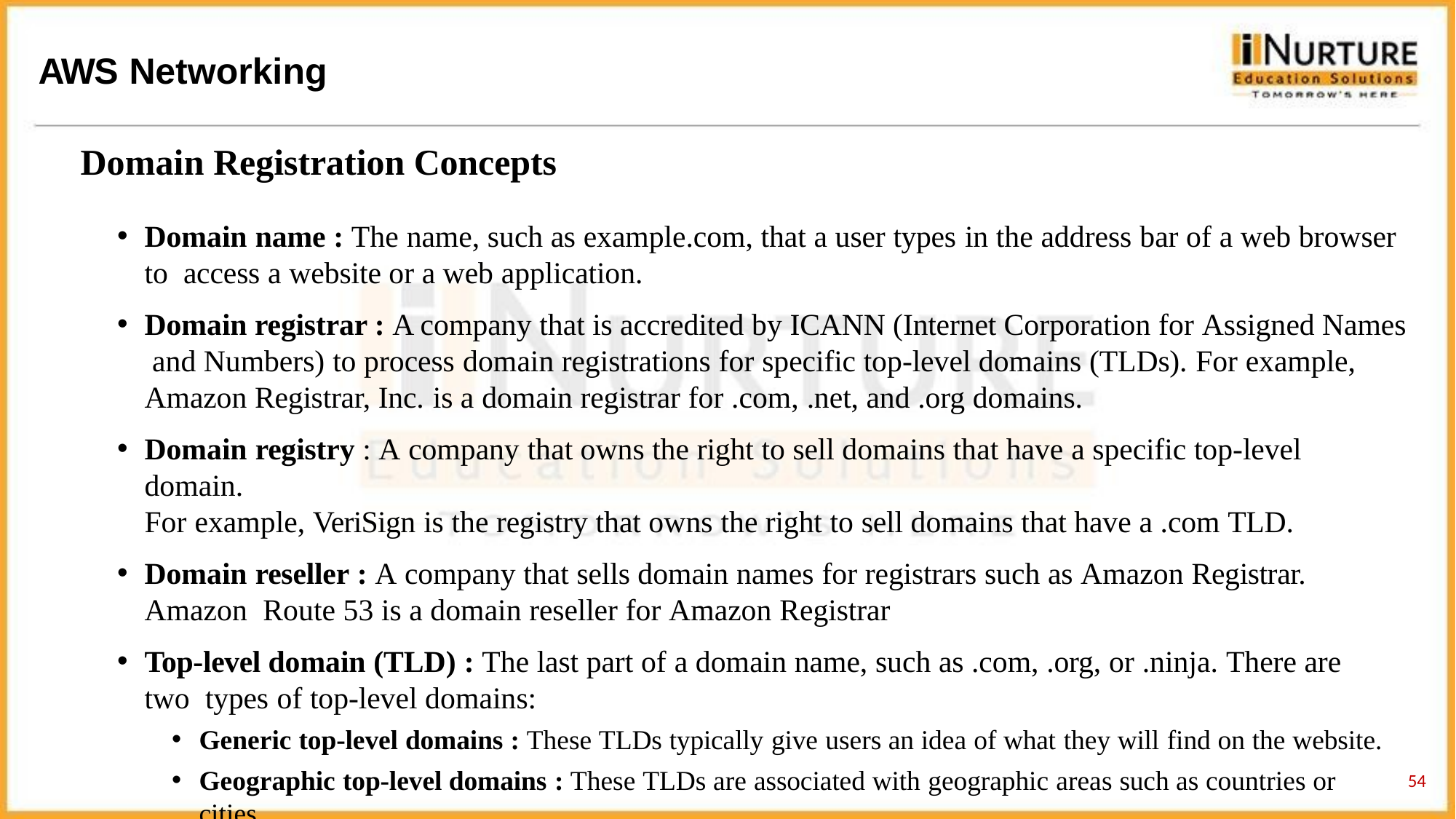

# AWS Networking
Domain Registration Concepts
Domain name : The name, such as example.com, that a user types in the address bar of a web browser to  access a website or a web application.
Domain registrar : A company that is accredited by ICANN (Internet Corporation for Assigned Names  and Numbers) to process domain registrations for specific top-level domains (TLDs). For example,  Amazon Registrar, Inc. is a domain registrar for .com, .net, and .org domains.
Domain registry : A company that owns the right to sell domains that have a specific top-level domain.
For example, VeriSign is the registry that owns the right to sell domains that have a .com TLD.
Domain reseller : A company that sells domain names for registrars such as Amazon Registrar. Amazon  Route 53 is a domain reseller for Amazon Registrar
Top-level domain (TLD) : The last part of a domain name, such as .com, .org, or .ninja. There are two  types of top-level domains:
Generic top-level domains : These TLDs typically give users an idea of what they will find on the website.
Geographic top-level domains : These TLDs are associated with geographic areas such as countries or cities.
54